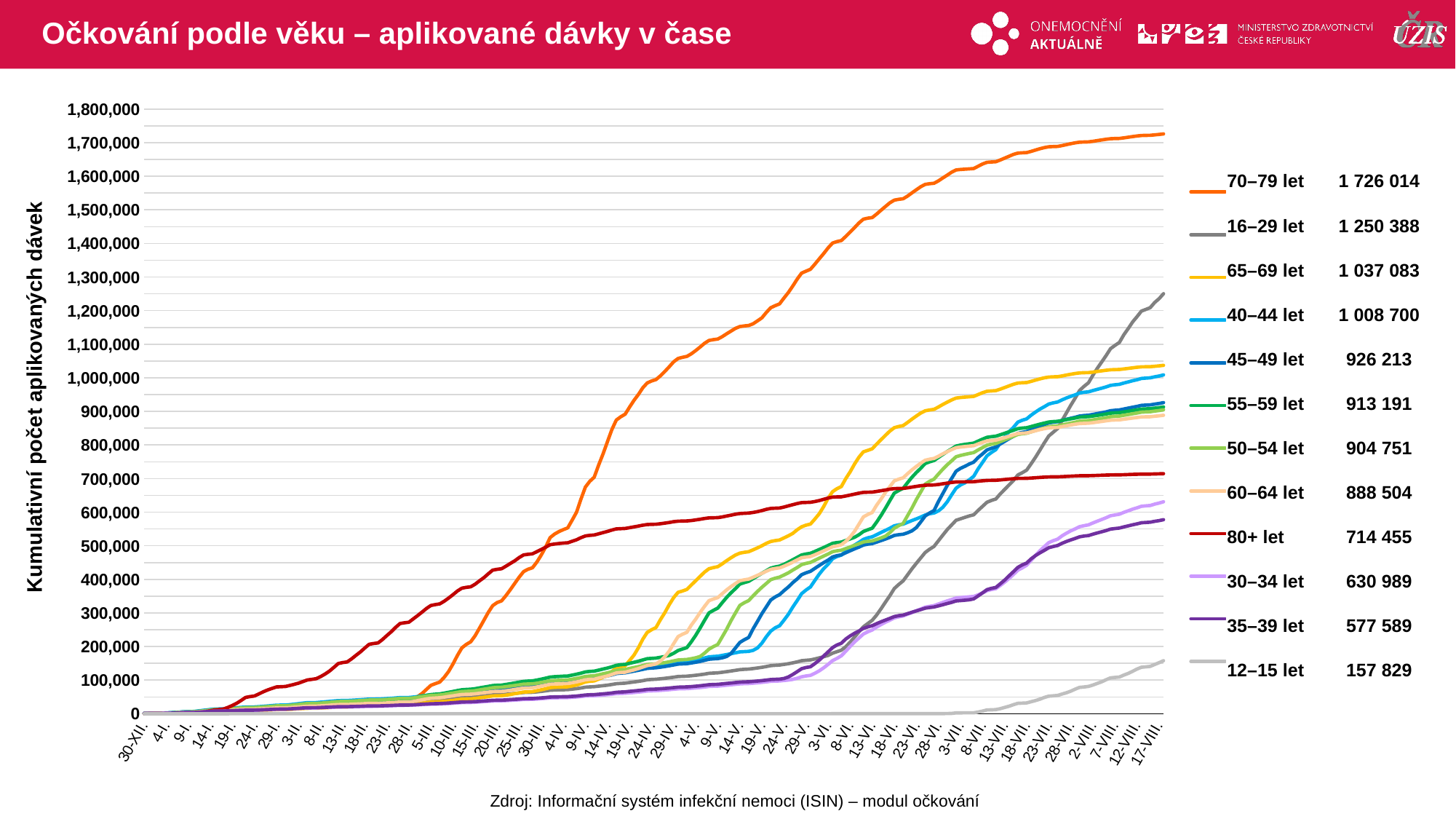

# Očkování podle věku – aplikované dávky v čase

### Chart

| Category | 70–79 | 16–29 | 65–69 | 40–44 | 45–49 | 55–59 | 50–54 | 60–64 | 80+ | 30–34 | 35–39 | 12–15 |
|---|---|---|---|---|---|---|---|---|---|---|---|---|
| 30-XII. | 489.0 | 1261.0 | 558.0 | 1390.0 | 1160.0 | 1020.0 | 1113.0 | 825.0 | 601.0 | 872.0 | 764.0 | 0.0 |
| 31-XII. | 600.0 | 1413.0 | 619.0 | 1545.0 | 1292.0 | 1133.0 | 1233.0 | 910.0 | 719.0 | 980.0 | 855.0 | 0.0 |
| 1-I. | 608.0 | 1434.0 | 631.0 | 1592.0 | 1325.0 | 1163.0 | 1266.0 | 933.0 | 722.0 | 997.0 | 875.0 | 0.0 |
| 2-I. | 648.0 | 1589.0 | 681.0 | 1796.0 | 1482.0 | 1290.0 | 1410.0 | 1041.0 | 734.0 | 1100.0 | 976.0 | 0.0 |
| 3-I. | 677.0 | 1691.0 | 723.0 | 1946.0 | 1598.0 | 1391.0 | 1522.0 | 1104.0 | 737.0 | 1185.0 | 1041.0 | 0.0 |
| 4-I. | 808.0 | 2055.0 | 918.0 | 2465.0 | 2073.0 | 1813.0 | 1936.0 | 1393.0 | 769.0 | 1479.0 | 1323.0 | 0.0 |
| 5-I. | 957.0 | 2544.0 | 1143.0 | 3109.0 | 2631.0 | 2334.0 | 2504.0 | 1731.0 | 810.0 | 1844.0 | 1693.0 | 0.0 |
| 6-I. | 1194.0 | 3179.0 | 1428.0 | 3945.0 | 3377.0 | 2987.0 | 3221.0 | 2195.0 | 877.0 | 2284.0 | 2124.0 | 0.0 |
| 7-I. | 1648.0 | 4037.0 | 1802.0 | 4942.0 | 4317.0 | 3825.0 | 4144.0 | 2862.0 | 1281.0 | 2852.0 | 2695.0 | 0.0 |
| 8-I. | 2156.0 | 5018.0 | 2253.0 | 6222.0 | 5501.0 | 4839.0 | 5262.0 | 3612.0 | 2140.0 | 3519.0 | 3369.0 | 0.0 |
| 9-I. | 2335.0 | 5170.0 | 2401.0 | 6429.0 | 5712.0 | 5054.0 | 5455.0 | 3792.0 | 2327.0 | 3630.0 | 3514.0 | 0.0 |
| 10-I. | 2487.0 | 5321.0 | 2532.0 | 6637.0 | 5907.0 | 5243.0 | 5642.0 | 3935.0 | 2434.0 | 3741.0 | 3628.0 | 0.0 |
| 11-I. | 2946.0 | 6376.0 | 2996.0 | 7962.0 | 7084.0 | 6280.0 | 6708.0 | 4729.0 | 3072.0 | 4407.0 | 4302.0 | 0.0 |
| 12-I. | 3848.0 | 7521.0 | 3704.0 | 9536.0 | 8584.0 | 7552.0 | 8028.0 | 5753.0 | 4732.0 | 5239.0 | 5194.0 | 0.0 |
| 13-I. | 5051.0 | 8552.0 | 4460.0 | 11002.0 | 9973.0 | 8898.0 | 9456.0 | 6725.0 | 6433.0 | 6009.0 | 6065.0 | 0.0 |
| 14-I. | 6472.0 | 9668.0 | 5339.0 | 12592.0 | 11469.0 | 10386.0 | 10965.0 | 7851.0 | 8722.0 | 6785.0 | 6927.0 | 0.0 |
| 15-I. | 7708.0 | 10669.0 | 6154.0 | 14006.0 | 12780.0 | 11770.0 | 12412.0 | 8966.0 | 11017.0 | 7491.0 | 7680.0 | 0.0 |
| 16-I. | 8061.0 | 10807.0 | 6320.0 | 14217.0 | 12936.0 | 11959.0 | 12625.0 | 9148.0 | 12526.0 | 7579.0 | 7776.0 | 0.0 |
| 17-I. | 8287.0 | 10999.0 | 6432.0 | 14384.0 | 13091.0 | 12100.0 | 12788.0 | 9289.0 | 14178.0 | 7702.0 | 7868.0 | 0.0 |
| 18-I. | 9285.0 | 11794.0 | 7149.0 | 15602.0 | 14151.0 | 13134.0 | 13896.0 | 10194.0 | 18939.0 | 8318.0 | 8484.0 | 0.0 |
| 19-I. | 10271.0 | 12550.0 | 7885.0 | 16765.0 | 15279.0 | 14302.0 | 15045.0 | 11097.0 | 24657.0 | 8880.0 | 9044.0 | 1.0 |
| 20-I. | 11396.0 | 13342.0 | 8583.0 | 17856.0 | 16349.0 | 15479.0 | 16213.0 | 12068.0 | 31257.0 | 9420.0 | 9640.0 | 1.0 |
| 21-I. | 12547.0 | 14068.0 | 9237.0 | 18949.0 | 17346.0 | 16553.0 | 17328.0 | 12854.0 | 39560.0 | 9914.0 | 10174.0 | 1.0 |
| 22-I. | 13412.0 | 14642.0 | 9713.0 | 19810.0 | 18136.0 | 17403.0 | 18127.0 | 13422.0 | 48519.0 | 10295.0 | 10602.0 | 1.0 |
| 23-I. | 13624.0 | 14794.0 | 9814.0 | 20021.0 | 18309.0 | 17599.0 | 18337.0 | 13576.0 | 51000.0 | 10391.0 | 10705.0 | 1.0 |
| 24-I. | 13756.0 | 14919.0 | 9902.0 | 20187.0 | 18452.0 | 17733.0 | 18487.0 | 13676.0 | 52837.0 | 10485.0 | 10780.0 | 1.0 |
| 25-I. | 14286.0 | 15573.0 | 10332.0 | 21015.0 | 19239.0 | 18473.0 | 19199.0 | 14216.0 | 58991.0 | 10940.0 | 11230.0 | 1.0 |
| 26-I. | 14925.0 | 16387.0 | 10906.0 | 22019.0 | 20173.0 | 19448.0 | 20221.0 | 14922.0 | 65360.0 | 11477.0 | 11781.0 | 1.0 |
| 27-I. | 15509.0 | 17185.0 | 11345.0 | 23082.0 | 21154.0 | 20401.0 | 21231.0 | 15601.0 | 70857.0 | 12019.0 | 12343.0 | 1.0 |
| 28-I. | 16117.0 | 18074.0 | 11810.0 | 24190.0 | 22196.0 | 21336.0 | 22231.0 | 16378.0 | 75501.0 | 12605.0 | 13032.0 | 1.0 |
| 29-I. | 16762.0 | 19018.0 | 12345.0 | 25487.0 | 23491.0 | 22475.0 | 23455.0 | 17243.0 | 79842.0 | 13259.0 | 13684.0 | 1.0 |
| 30-I. | 16896.0 | 19121.0 | 12463.0 | 25620.0 | 23634.0 | 22621.0 | 23573.0 | 17360.0 | 80472.0 | 13327.0 | 13754.0 | 1.0 |
| 31-I. | 17044.0 | 19237.0 | 12573.0 | 25758.0 | 23757.0 | 22743.0 | 23703.0 | 17466.0 | 81131.0 | 13412.0 | 13843.0 | 1.0 |
| 1-II. | 17665.0 | 20205.0 | 13101.0 | 26990.0 | 24819.0 | 23717.0 | 24744.0 | 18247.0 | 84076.0 | 14046.0 | 14458.0 | 1.0 |
| 2-II. | 18520.0 | 21292.0 | 13781.0 | 28401.0 | 26232.0 | 24930.0 | 26022.0 | 19206.0 | 87404.0 | 14771.0 | 15284.0 | 1.0 |
| 3-II. | 19662.0 | 22322.0 | 14542.0 | 29891.0 | 27663.0 | 26298.0 | 27419.0 | 20172.0 | 91002.0 | 15540.0 | 16120.0 | 1.0 |
| 4-II. | 20994.0 | 23510.0 | 15424.0 | 31504.0 | 29194.0 | 27784.0 | 28970.0 | 21275.0 | 95780.0 | 16378.0 | 17026.0 | 1.0 |
| 5-II. | 22139.0 | 24520.0 | 16206.0 | 32893.0 | 30496.0 | 29087.0 | 30359.0 | 22368.0 | 100524.0 | 17056.0 | 17766.0 | 1.0 |
| 6-II. | 22297.0 | 24640.0 | 16323.0 | 33056.0 | 30638.0 | 29238.0 | 30515.0 | 22510.0 | 102305.0 | 17150.0 | 17852.0 | 1.0 |
| 7-II. | 22465.0 | 24779.0 | 16412.0 | 33178.0 | 30770.0 | 29383.0 | 30640.0 | 22609.0 | 104412.0 | 17228.0 | 17920.0 | 1.0 |
| 8-II. | 23413.0 | 25617.0 | 17052.0 | 34377.0 | 31846.0 | 30454.0 | 31693.0 | 23506.0 | 110494.0 | 17810.0 | 18543.0 | 1.0 |
| 9-II. | 24545.0 | 26334.0 | 17764.0 | 35537.0 | 32930.0 | 31557.0 | 32755.0 | 24350.0 | 118094.0 | 18377.0 | 19106.0 | 1.0 |
| 10-II. | 25860.0 | 27035.0 | 18485.0 | 36687.0 | 34062.0 | 32783.0 | 33933.0 | 25306.0 | 126836.0 | 18871.0 | 19688.0 | 1.0 |
| 11-II. | 27579.0 | 27853.0 | 19384.0 | 37936.0 | 35316.0 | 34031.0 | 35184.0 | 26364.0 | 138058.0 | 19430.0 | 20360.0 | 1.0 |
| 12-II. | 29048.0 | 28642.0 | 20174.0 | 39105.0 | 36406.0 | 35179.0 | 36345.0 | 27250.0 | 149454.0 | 19940.0 | 20919.0 | 1.0 |
| 13-II. | 29393.0 | 28786.0 | 20309.0 | 39268.0 | 36550.0 | 35370.0 | 36531.0 | 27394.0 | 152369.0 | 20015.0 | 20989.0 | 1.0 |
| 14-II. | 29479.0 | 28822.0 | 20373.0 | 39317.0 | 36596.0 | 35450.0 | 36615.0 | 27451.0 | 154166.0 | 20040.0 | 21018.0 | 1.0 |
| 15-II. | 30430.0 | 29432.0 | 20884.0 | 40108.0 | 37322.0 | 36172.0 | 37381.0 | 28045.0 | 163068.0 | 20461.0 | 21431.0 | 1.0 |
| 16-II. | 31646.0 | 30128.0 | 21477.0 | 40892.0 | 38001.0 | 36925.0 | 38172.0 | 28660.0 | 173660.0 | 20821.0 | 21822.0 | 1.0 |
| 17-II. | 32933.0 | 30816.0 | 22077.0 | 41673.0 | 38774.0 | 37823.0 | 39082.0 | 29340.0 | 183828.0 | 21236.0 | 22253.0 | 2.0 |
| 18-II. | 34290.0 | 31437.0 | 22865.0 | 42560.0 | 39631.0 | 38787.0 | 40033.0 | 30174.0 | 195596.0 | 21681.0 | 22738.0 | 2.0 |
| 19-II. | 35566.0 | 32151.0 | 23480.0 | 43411.0 | 40460.0 | 39688.0 | 40939.0 | 30822.0 | 206759.0 | 22105.0 | 23210.0 | 2.0 |
| 20-II. | 35704.0 | 32243.0 | 23561.0 | 43497.0 | 40563.0 | 39780.0 | 41029.0 | 30909.0 | 208973.0 | 22165.0 | 23269.0 | 2.0 |
| 21-II. | 35770.0 | 32267.0 | 23600.0 | 43525.0 | 40634.0 | 39829.0 | 41083.0 | 30958.0 | 210645.0 | 22188.0 | 23288.0 | 2.0 |
| 22-II. | 36636.0 | 32878.0 | 24061.0 | 44170.0 | 41207.0 | 40533.0 | 41760.0 | 31513.0 | 220648.0 | 22607.0 | 23624.0 | 2.0 |
| 23-II. | 37678.0 | 33596.0 | 24697.0 | 45065.0 | 42014.0 | 41366.0 | 42661.0 | 32193.0 | 232615.0 | 23098.0 | 24151.0 | 2.0 |
| 24-II. | 39073.0 | 34356.0 | 25406.0 | 45939.0 | 42862.0 | 42314.0 | 43594.0 | 33033.0 | 243804.0 | 23638.0 | 24621.0 | 2.0 |
| 25-II. | 40736.0 | 35232.0 | 26191.0 | 47009.0 | 43933.0 | 43381.0 | 44664.0 | 33904.0 | 257138.0 | 24241.0 | 25262.0 | 2.0 |
| 26-II. | 42692.0 | 36152.0 | 27005.0 | 48039.0 | 44882.0 | 44449.0 | 45661.0 | 34771.0 | 268519.0 | 24815.0 | 25799.0 | 2.0 |
| 27-II. | 43014.0 | 36295.0 | 27083.0 | 48188.0 | 44993.0 | 44567.0 | 45771.0 | 34865.0 | 270755.0 | 24898.0 | 25863.0 | 2.0 |
| 28-II. | 43155.0 | 36395.0 | 27154.0 | 48311.0 | 45118.0 | 44774.0 | 45934.0 | 34997.0 | 272412.0 | 24975.0 | 25909.0 | 2.0 |
| 1-III. | 45827.0 | 37165.0 | 28203.0 | 49527.0 | 46267.0 | 46463.0 | 47123.0 | 36452.0 | 282388.0 | 25583.0 | 26568.0 | 2.0 |
| 2-III. | 51183.0 | 38102.0 | 29750.0 | 51183.0 | 47823.0 | 49664.0 | 48920.0 | 39160.0 | 292288.0 | 26275.0 | 27347.0 | 2.0 |
| 3-III. | 60364.0 | 39163.0 | 31403.0 | 53069.0 | 49632.0 | 52353.0 | 50858.0 | 41533.0 | 302646.0 | 27052.0 | 28209.0 | 2.0 |
| 4-III. | 72677.0 | 40023.0 | 33161.0 | 54709.0 | 51260.0 | 54827.0 | 52600.0 | 44078.0 | 313447.0 | 27639.0 | 29027.0 | 2.0 |
| 5-III. | 84632.0 | 40978.0 | 34577.0 | 56302.0 | 52757.0 | 57059.0 | 54274.0 | 45987.0 | 322276.0 | 28351.0 | 29776.0 | 3.0 |
| 6-III. | 89606.0 | 41335.0 | 35159.0 | 56858.0 | 53290.0 | 58180.0 | 55021.0 | 46809.0 | 324808.0 | 28588.0 | 30059.0 | 3.0 |
| 7-III. | 94256.0 | 41720.0 | 35810.0 | 57486.0 | 53908.0 | 59074.0 | 55768.0 | 47487.0 | 327046.0 | 28806.0 | 30337.0 | 3.0 |
| 8-III. | 108267.0 | 42603.0 | 36985.0 | 58957.0 | 55277.0 | 61326.0 | 57407.0 | 49333.0 | 334864.0 | 29463.0 | 31066.0 | 3.0 |
| 9-III. | 125735.0 | 43746.0 | 38390.0 | 60800.0 | 57232.0 | 63801.0 | 59716.0 | 51446.0 | 344358.0 | 30231.0 | 31908.0 | 4.0 |
| 10-III. | 148438.0 | 45131.0 | 39898.0 | 62604.0 | 58821.0 | 66408.0 | 61589.0 | 53357.0 | 354562.0 | 31101.0 | 32888.0 | 4.0 |
| 11-III. | 173419.0 | 46695.0 | 41730.0 | 64694.0 | 60824.0 | 69058.0 | 63781.0 | 55458.0 | 365250.0 | 32150.0 | 33966.0 | 5.0 |
| 12-III. | 195854.0 | 48171.0 | 43593.0 | 66908.0 | 62750.0 | 71406.0 | 65806.0 | 57148.0 | 373784.0 | 33030.0 | 34925.0 | 5.0 |
| 13-III. | 206326.0 | 48609.0 | 44058.0 | 67573.0 | 63554.0 | 72362.0 | 66579.0 | 57751.0 | 376178.0 | 33247.0 | 35226.0 | 6.0 |
| 14-III. | 213975.0 | 48975.0 | 44381.0 | 68092.0 | 64014.0 | 73001.0 | 67203.0 | 58118.0 | 377831.0 | 33441.0 | 35449.0 | 6.0 |
| 15-III. | 231865.0 | 50255.0 | 45712.0 | 69646.0 | 65320.0 | 74601.0 | 68590.0 | 59274.0 | 385408.0 | 34152.0 | 36130.0 | 6.0 |
| 16-III. | 254751.0 | 51683.0 | 47475.0 | 71749.0 | 67243.0 | 77000.0 | 70895.0 | 60978.0 | 395507.0 | 35134.0 | 37083.0 | 7.0 |
| 17-III. | 278084.0 | 53067.0 | 49216.0 | 73526.0 | 68941.0 | 79247.0 | 72948.0 | 62594.0 | 405100.0 | 36037.0 | 37971.0 | 7.0 |
| 18-III. | 301874.0 | 54392.0 | 51047.0 | 75293.0 | 70630.0 | 81452.0 | 75082.0 | 64148.0 | 416551.0 | 36892.0 | 38920.0 | 7.0 |
| 19-III. | 321730.0 | 56053.0 | 53104.0 | 77349.0 | 72536.0 | 83940.0 | 77351.0 | 66041.0 | 427501.0 | 37790.0 | 40000.0 | 7.0 |
| 20-III. | 331024.0 | 56629.0 | 53568.0 | 77964.0 | 73081.0 | 84802.0 | 78357.0 | 66471.0 | 429896.0 | 38095.0 | 40333.0 | 8.0 |
| 21-III. | 335882.0 | 56916.0 | 53751.0 | 78247.0 | 73382.0 | 85147.0 | 78778.0 | 66665.0 | 431513.0 | 38275.0 | 40468.0 | 8.0 |
| 22-III. | 351706.0 | 57921.0 | 55477.0 | 79761.0 | 74890.0 | 87201.0 | 80538.0 | 68331.0 | 439304.0 | 38963.0 | 41170.0 | 8.0 |
| 23-III. | 369335.0 | 59138.0 | 57429.0 | 81293.0 | 76469.0 | 89444.0 | 82350.0 | 70112.0 | 447250.0 | 39723.0 | 41994.0 | 8.0 |
| 24-III. | 388193.0 | 60381.0 | 59797.0 | 83058.0 | 78199.0 | 91717.0 | 84190.0 | 72177.0 | 455243.0 | 40611.0 | 42814.0 | 8.0 |
| 25-III. | 406756.0 | 61686.0 | 62116.0 | 84933.0 | 80006.0 | 93931.0 | 85979.0 | 74277.0 | 464995.0 | 41430.0 | 43699.0 | 8.0 |
| 26-III. | 423145.0 | 63291.0 | 64550.0 | 87193.0 | 82030.0 | 96359.0 | 88110.0 | 76403.0 | 472748.0 | 42495.0 | 44846.0 | 9.0 |
| 27-III. | 430224.0 | 63659.0 | 65121.0 | 87669.0 | 82418.0 | 97148.0 | 88624.0 | 76898.0 | 474623.0 | 42731.0 | 45121.0 | 9.0 |
| 28-III. | 434448.0 | 63951.0 | 65769.0 | 88117.0 | 82918.0 | 97824.0 | 89105.0 | 77347.0 | 475962.0 | 42926.0 | 45334.0 | 9.0 |
| 29-III. | 451592.0 | 65037.0 | 68421.0 | 89852.0 | 84610.0 | 100200.0 | 90831.0 | 79685.0 | 482500.0 | 43728.0 | 46222.0 | 9.0 |
| 30-III. | 472696.0 | 66497.0 | 71329.0 | 91864.0 | 86949.0 | 102964.0 | 93223.0 | 82344.0 | 488887.0 | 44671.0 | 47214.0 | 9.0 |
| 31-III. | 496306.0 | 68162.0 | 74313.0 | 93981.0 | 89048.0 | 105858.0 | 95391.0 | 84844.0 | 495862.0 | 45714.0 | 48323.0 | 9.0 |
| 1-IV. | 524278.0 | 70021.0 | 77738.0 | 96466.0 | 91351.0 | 109061.0 | 97932.0 | 87736.0 | 503114.0 | 46962.0 | 49654.0 | 9.0 |
| 2-IV. | 534679.0 | 70586.0 | 78757.0 | 97378.0 | 92099.0 | 110195.0 | 98844.0 | 88519.0 | 505167.0 | 47326.0 | 50070.0 | 10.0 |
| 3-IV. | 542123.0 | 71083.0 | 79399.0 | 98023.0 | 92740.0 | 111057.0 | 99547.0 | 89206.0 | 506657.0 | 47619.0 | 50405.0 | 10.0 |
| 4-IV. | 547963.0 | 71387.0 | 79816.0 | 98563.0 | 93268.0 | 111763.0 | 100114.0 | 89632.0 | 507992.0 | 47805.0 | 50629.0 | 10.0 |
| 5-IV. | 553159.0 | 71684.0 | 80187.0 | 98966.0 | 93608.0 | 112243.0 | 100633.0 | 90064.0 | 508895.0 | 47996.0 | 50832.0 | 10.0 |
| 6-IV. | 576217.0 | 73313.0 | 82543.0 | 100855.0 | 95543.0 | 114983.0 | 102883.0 | 92332.0 | 513318.0 | 48950.0 | 51807.0 | 10.0 |
| 7-IV. | 599806.0 | 74609.0 | 85420.0 | 102617.0 | 97426.0 | 117667.0 | 105091.0 | 94571.0 | 517792.0 | 49811.0 | 52657.0 | 10.0 |
| 8-IV. | 638920.0 | 76561.0 | 89945.0 | 105177.0 | 99855.0 | 120709.0 | 107797.0 | 97705.0 | 524035.0 | 51035.0 | 54065.0 | 10.0 |
| 9-IV. | 674688.0 | 79076.0 | 94781.0 | 108277.0 | 103011.0 | 124456.0 | 110995.0 | 101062.0 | 529152.0 | 52677.0 | 55675.0 | 13.0 |
| 10-IV. | 691996.0 | 79935.0 | 96641.0 | 109867.0 | 104284.0 | 125960.0 | 112281.0 | 102290.0 | 530965.0 | 53221.0 | 56528.0 | 14.0 |
| 11-IV. | 704048.0 | 80540.0 | 97679.0 | 110694.0 | 105028.0 | 126791.0 | 113172.0 | 102998.0 | 532036.0 | 53547.0 | 56893.0 | 14.0 |
| 12-IV. | 740020.0 | 82035.0 | 103040.0 | 113098.0 | 107348.0 | 129841.0 | 115817.0 | 106214.0 | 535536.0 | 54518.0 | 58019.0 | 14.0 |
| 13-IV. | 773386.0 | 83556.0 | 108396.0 | 115891.0 | 110015.0 | 132968.0 | 118942.0 | 109299.0 | 539199.0 | 55636.0 | 59223.0 | 14.0 |
| 14-IV. | 809913.0 | 85063.0 | 115211.0 | 118371.0 | 112633.0 | 136044.0 | 121937.0 | 112601.0 | 542693.0 | 56701.0 | 60377.0 | 14.0 |
| 15-IV. | 845895.0 | 87077.0 | 125778.0 | 121431.0 | 115493.0 | 139711.0 | 125099.0 | 116674.0 | 546805.0 | 58056.0 | 61790.0 | 14.0 |
| 16-IV. | 874208.0 | 89398.0 | 135410.0 | 125660.0 | 119559.0 | 144091.0 | 129113.0 | 121317.0 | 550161.0 | 59671.0 | 63748.0 | 15.0 |
| 17-IV. | 883976.0 | 90301.0 | 139884.0 | 127092.0 | 120855.0 | 145916.0 | 130937.0 | 122610.0 | 550880.0 | 60315.0 | 64590.0 | 15.0 |
| 18-IV. | 891732.0 | 91049.0 | 142635.0 | 128144.0 | 121731.0 | 146855.0 | 131799.0 | 123461.0 | 551420.0 | 60825.0 | 65202.0 | 15.0 |
| 19-IV. | 912627.0 | 92861.0 | 158186.0 | 130974.0 | 124282.0 | 150005.0 | 134782.0 | 126973.0 | 553778.0 | 62004.0 | 66588.0 | 15.0 |
| 20-IV. | 932734.0 | 94528.0 | 174192.0 | 133453.0 | 126759.0 | 153124.0 | 137517.0 | 130499.0 | 556250.0 | 63117.0 | 67864.0 | 16.0 |
| 21-IV. | 950307.0 | 96285.0 | 196065.0 | 135895.0 | 129303.0 | 156343.0 | 140251.0 | 134429.0 | 558574.0 | 64389.0 | 69177.0 | 16.0 |
| 22-IV. | 970267.0 | 98459.0 | 221802.0 | 138903.0 | 132096.0 | 160162.0 | 143398.0 | 138948.0 | 561234.0 | 65802.0 | 70635.0 | 16.0 |
| 23-IV. | 984608.0 | 101042.0 | 241887.0 | 142373.0 | 134981.0 | 163853.0 | 146746.0 | 143377.0 | 563132.0 | 67624.0 | 72524.0 | 18.0 |
| 24-IV. | 990710.0 | 102052.0 | 250051.0 | 143337.0 | 136005.0 | 164803.0 | 147654.0 | 145280.0 | 563710.0 | 68157.0 | 73018.0 | 18.0 |
| 25-IV. | 994700.0 | 102656.0 | 256458.0 | 144088.0 | 136869.0 | 165666.0 | 148361.0 | 148240.0 | 564057.0 | 68605.0 | 73391.0 | 18.0 |
| 26-IV. | 1005843.0 | 104101.0 | 279986.0 | 145804.0 | 138555.0 | 167936.0 | 150120.0 | 157082.0 | 565601.0 | 69535.0 | 74393.0 | 19.0 |
| 27-IV. | 1018883.0 | 105444.0 | 300680.0 | 147545.0 | 140556.0 | 170397.0 | 152131.0 | 169668.0 | 567325.0 | 70465.0 | 75326.0 | 20.0 |
| 28-IV. | 1032838.0 | 107067.0 | 324445.0 | 149697.0 | 142764.0 | 173556.0 | 154581.0 | 186427.0 | 569324.0 | 71587.0 | 76433.0 | 20.0 |
| 29-IV. | 1047612.0 | 108749.0 | 345616.0 | 152322.0 | 145135.0 | 180018.0 | 157160.0 | 208504.0 | 571695.0 | 72858.0 | 77791.0 | 21.0 |
| 30-IV. | 1057539.0 | 110767.0 | 361498.0 | 155092.0 | 147734.0 | 188166.0 | 159991.0 | 229679.0 | 573154.0 | 74189.0 | 79202.0 | 22.0 |
| 1-V. | 1061109.0 | 111261.0 | 365300.0 | 155856.0 | 148415.0 | 192491.0 | 160798.0 | 236509.0 | 573517.0 | 74517.0 | 79572.0 | 22.0 |
| 2-V. | 1063692.0 | 111760.0 | 370053.0 | 156468.0 | 149016.0 | 196809.0 | 161527.0 | 242294.0 | 573871.0 | 74826.0 | 79896.0 | 23.0 |
| 3-V. | 1071407.0 | 113071.0 | 383202.0 | 158361.0 | 151003.0 | 214130.0 | 163833.0 | 263822.0 | 575079.0 | 75773.0 | 80874.0 | 23.0 |
| 4-V. | 1081198.0 | 114494.0 | 395943.0 | 160646.0 | 153264.0 | 233441.0 | 166516.0 | 281602.0 | 576884.0 | 76814.0 | 81969.0 | 24.0 |
| 5-V. | 1091674.0 | 116165.0 | 408735.0 | 162921.0 | 155791.0 | 255145.0 | 170335.0 | 301469.0 | 578801.0 | 78043.0 | 83256.0 | 25.0 |
| 6-V. | 1102778.0 | 117972.0 | 421554.0 | 165925.0 | 158863.0 | 277988.0 | 180180.0 | 319575.0 | 581162.0 | 79407.0 | 84720.0 | 25.0 |
| 7-V. | 1111210.0 | 120334.0 | 431547.0 | 169203.0 | 162239.0 | 300111.0 | 192263.0 | 336661.0 | 583019.0 | 81133.0 | 86423.0 | 26.0 |
| 8-V. | 1113690.0 | 121154.0 | 435056.0 | 170328.0 | 163314.0 | 307725.0 | 199716.0 | 341507.0 | 583397.0 | 81772.0 | 87036.0 | 26.0 |
| 9-V. | 1115454.0 | 121803.0 | 437693.0 | 171174.0 | 164074.0 | 314382.0 | 206102.0 | 345525.0 | 583764.0 | 82279.0 | 87469.0 | 26.0 |
| 10-V. | 1122521.0 | 123482.0 | 446213.0 | 173596.0 | 166445.0 | 330492.0 | 228642.0 | 357242.0 | 585772.0 | 83530.0 | 88879.0 | 29.0 |
| 11-V. | 1131067.0 | 125279.0 | 455684.0 | 176174.0 | 170365.0 | 346223.0 | 251476.0 | 368649.0 | 588452.0 | 84913.0 | 90235.0 | 30.0 |
| 12-V. | 1139170.0 | 127111.0 | 464302.0 | 178683.0 | 179357.0 | 360070.0 | 277146.0 | 378546.0 | 591113.0 | 86188.0 | 91453.0 | 32.0 |
| 13-V. | 1147200.0 | 129222.0 | 472248.0 | 181407.0 | 195657.0 | 372386.0 | 299974.0 | 387739.0 | 593786.0 | 87527.0 | 92842.0 | 40.0 |
| 14-V. | 1152535.0 | 131233.0 | 478089.0 | 184024.0 | 212217.0 | 385909.0 | 322458.0 | 395896.0 | 595869.0 | 88912.0 | 94176.0 | 45.0 |
| 15-V. | 1154407.0 | 132301.0 | 480452.0 | 184912.0 | 220344.0 | 390401.0 | 330504.0 | 398629.0 | 596641.0 | 89484.0 | 94736.0 | 48.0 |
| 16-V. | 1155807.0 | 132926.0 | 482273.0 | 185568.0 | 226990.0 | 394064.0 | 336686.0 | 400670.0 | 597276.0 | 89890.0 | 95097.0 | 51.0 |
| 17-V. | 1160762.0 | 134446.0 | 487820.0 | 188592.0 | 252404.0 | 402139.0 | 350706.0 | 406152.0 | 599028.0 | 90872.0 | 96121.0 | 52.0 |
| 18-V. | 1169576.0 | 136261.0 | 493826.0 | 195919.0 | 274815.0 | 410168.0 | 363981.0 | 412044.0 | 601561.0 | 92082.0 | 97307.0 | 66.0 |
| 19-V. | 1178529.0 | 138089.0 | 500030.0 | 210117.0 | 297911.0 | 417963.0 | 376480.0 | 417897.0 | 604755.0 | 93321.0 | 98592.0 | 69.0 |
| 20-V. | 1194421.0 | 140504.0 | 507064.0 | 229089.0 | 318001.0 | 425733.0 | 387667.0 | 424136.0 | 608468.0 | 94766.0 | 100087.0 | 78.0 |
| 21-V. | 1208572.0 | 143145.0 | 512686.0 | 245774.0 | 338439.0 | 433400.0 | 399063.0 | 429802.0 | 611074.0 | 96563.0 | 101846.0 | 84.0 |
| 22-V. | 1214713.0 | 144140.0 | 515255.0 | 255713.0 | 347672.0 | 437009.0 | 403392.0 | 432387.0 | 611754.0 | 97155.0 | 102459.0 | 87.0 |
| 23-V. | 1220136.0 | 144920.0 | 517165.0 | 261871.0 | 354363.0 | 439498.0 | 406744.0 | 434182.0 | 612235.0 | 97580.0 | 102909.0 | 88.0 |
| 24-V. | 1237348.0 | 146825.0 | 523365.0 | 278382.0 | 366340.0 | 444759.0 | 412869.0 | 439137.0 | 615174.0 | 98927.0 | 104899.0 | 90.0 |
| 25-V. | 1254028.0 | 148888.0 | 529636.0 | 296144.0 | 377329.0 | 451334.0 | 419399.0 | 444880.0 | 618760.0 | 100263.0 | 109451.0 | 91.0 |
| 26-V. | 1273299.0 | 151478.0 | 536949.0 | 317538.0 | 390286.0 | 458303.0 | 427574.0 | 451153.0 | 622217.0 | 102325.0 | 116859.0 | 95.0 |
| 27-V. | 1293949.0 | 154411.0 | 547621.0 | 336977.0 | 401307.0 | 465482.0 | 435320.0 | 457925.0 | 625703.0 | 105625.0 | 125364.0 | 95.0 |
| 28-V. | 1311680.0 | 157825.0 | 556532.0 | 357511.0 | 413952.0 | 472615.0 | 443831.0 | 464399.0 | 628425.0 | 109872.0 | 134000.0 | 99.0 |
| 29-V. | 1317515.0 | 159131.0 | 561370.0 | 368225.0 | 419359.0 | 475528.0 | 447551.0 | 466434.0 | 628933.0 | 112441.0 | 137575.0 | 100.0 |
| 30-V. | 1323182.0 | 160178.0 | 564469.0 | 377387.0 | 423934.0 | 477627.0 | 450366.0 | 467963.0 | 629424.0 | 114156.0 | 139781.0 | 101.0 |
| 31-V. | 1338410.0 | 163125.0 | 579581.0 | 396928.0 | 432688.0 | 483149.0 | 456726.0 | 473223.0 | 631575.0 | 120487.0 | 149212.0 | 104.0 |
| 1-VI. | 1354212.0 | 166320.0 | 595363.0 | 415527.0 | 441284.0 | 488934.0 | 463063.0 | 478873.0 | 634576.0 | 127836.0 | 159544.0 | 110.0 |
| 2-VI. | 1369922.0 | 169803.0 | 616757.0 | 431932.0 | 449707.0 | 494832.0 | 469359.0 | 484852.0 | 638281.0 | 136794.0 | 171830.0 | 116.0 |
| 3-VI. | 1386821.0 | 173535.0 | 641472.0 | 445070.0 | 457434.0 | 500811.0 | 475428.0 | 490974.0 | 642030.0 | 147016.0 | 184175.0 | 125.0 |
| 4-VI. | 1401006.0 | 180416.0 | 661050.0 | 461444.0 | 466633.0 | 507344.0 | 482423.0 | 496985.0 | 644746.0 | 158063.0 | 196705.0 | 168.0 |
| 5-VI. | 1405539.0 | 184605.0 | 669713.0 | 467815.0 | 470530.0 | 509557.0 | 484979.0 | 499672.0 | 645372.0 | 164680.0 | 204559.0 | 181.0 |
| 6-VI. | 1408420.0 | 189026.0 | 676092.0 | 472188.0 | 473006.0 | 510948.0 | 486686.0 | 502957.0 | 645707.0 | 172450.0 | 209767.0 | 184.0 |
| 7-VI. | 1420719.0 | 199383.0 | 699663.0 | 483306.0 | 479233.0 | 515686.0 | 491630.0 | 512898.0 | 648065.0 | 185945.0 | 222311.0 | 192.0 |
| 8-VI. | 1433837.0 | 213192.0 | 720198.0 | 493114.0 | 485105.0 | 520340.0 | 496494.0 | 526082.0 | 650921.0 | 200151.0 | 231683.0 | 199.0 |
| 9-VI. | 1447182.0 | 228061.0 | 743309.0 | 502034.0 | 490682.0 | 525250.0 | 501454.0 | 542896.0 | 653679.0 | 213643.0 | 239430.0 | 209.0 |
| 10-VI. | 1461020.0 | 243883.0 | 763719.0 | 510083.0 | 495937.0 | 532844.0 | 505943.0 | 564432.0 | 656626.0 | 225471.0 | 246300.0 | 216.0 |
| 11-VI. | 1472190.0 | 258773.0 | 779644.0 | 518946.0 | 502046.0 | 542521.0 | 511205.0 | 585843.0 | 658823.0 | 237353.0 | 254151.0 | 234.0 |
| 12-VI. | 1475274.0 | 268603.0 | 783936.0 | 523741.0 | 504825.0 | 547668.0 | 513240.0 | 593202.0 | 659348.0 | 244025.0 | 258509.0 | 242.0 |
| 13-VI. | 1477000.0 | 278088.0 | 788662.0 | 526710.0 | 506442.0 | 552274.0 | 514547.0 | 598932.0 | 659656.0 | 249226.0 | 262056.0 | 248.0 |
| 14-VI. | 1487458.0 | 293914.0 | 802590.0 | 533108.0 | 510855.0 | 570444.0 | 518861.0 | 620892.0 | 661629.0 | 258068.0 | 268138.0 | 256.0 |
| 15-VI. | 1498948.0 | 312566.0 | 815872.0 | 539734.0 | 515331.0 | 590246.0 | 523352.0 | 639034.0 | 663880.0 | 265477.0 | 273791.0 | 262.0 |
| 16-VI. | 1510126.0 | 332392.0 | 828943.0 | 545898.0 | 520005.0 | 612019.0 | 528604.0 | 658757.0 | 666056.0 | 272540.0 | 278859.0 | 272.0 |
| 17-VI. | 1520934.0 | 351521.0 | 841461.0 | 552261.0 | 524966.0 | 634573.0 | 539147.0 | 676288.0 | 668411.0 | 278467.0 | 283920.0 | 279.0 |
| 18-VI. | 1528955.0 | 372664.0 | 851512.0 | 559427.0 | 530700.0 | 656741.0 | 552093.0 | 693280.0 | 670101.0 | 285192.0 | 289268.0 | 298.0 |
| 19-VI. | 1531299.0 | 384673.0 | 855142.0 | 562388.0 | 532940.0 | 664373.0 | 559817.0 | 698204.0 | 670542.0 | 288411.0 | 291931.0 | 304.0 |
| 20-VI. | 1532939.0 | 395512.0 | 857879.0 | 564237.0 | 534384.0 | 671041.0 | 566405.0 | 702286.0 | 670794.0 | 290943.0 | 293609.0 | 309.0 |
| 21-VI. | 1540963.0 | 413212.0 | 867068.0 | 569600.0 | 538627.0 | 687777.0 | 589349.0 | 714357.0 | 672438.0 | 296211.0 | 297825.0 | 330.0 |
| 22-VI. | 1550529.0 | 431355.0 | 877055.0 | 575065.0 | 544255.0 | 704062.0 | 612338.0 | 725899.0 | 674566.0 | 301236.0 | 302162.0 | 355.0 |
| 23-VI. | 1559843.0 | 447944.0 | 886407.0 | 580073.0 | 554335.0 | 718084.0 | 637753.0 | 736252.0 | 676708.0 | 306513.0 | 306154.0 | 368.0 |
| 24-VI. | 1569003.0 | 463933.0 | 895322.0 | 585482.0 | 571073.0 | 730892.0 | 660493.0 | 745843.0 | 678698.0 | 311813.0 | 310029.0 | 378.0 |
| 25-VI. | 1575681.0 | 479888.0 | 901870.0 | 591545.0 | 588661.0 | 744900.0 | 683423.0 | 754590.0 | 680206.0 | 317259.0 | 314254.0 | 427.0 |
| 26-VI. | 1577725.0 | 489609.0 | 904331.0 | 595307.0 | 597509.0 | 749676.0 | 691781.0 | 757605.0 | 680679.0 | 319590.0 | 316204.0 | 431.0 |
| 27-VI. | 1579075.0 | 497958.0 | 906180.0 | 597398.0 | 604775.0 | 753611.0 | 698270.0 | 759890.0 | 680942.0 | 321877.0 | 317700.0 | 438.0 |
| 28-VI. | 1586269.0 | 514905.0 | 913106.0 | 603787.0 | 631526.0 | 762823.0 | 713538.0 | 766524.0 | 682450.0 | 326605.0 | 321031.0 | 452.0 |
| 29-VI. | 1594970.0 | 531626.0 | 920659.0 | 614399.0 | 655395.0 | 771806.0 | 727856.0 | 773587.0 | 684501.0 | 331198.0 | 324500.0 | 486.0 |
| 30-VI. | 1603289.0 | 548210.0 | 927610.0 | 630775.0 | 679440.0 | 780511.0 | 741158.0 | 780051.0 | 686463.0 | 335901.0 | 328103.0 | 523.0 |
| 1-VII. | 1612180.0 | 561991.0 | 934262.0 | 651692.0 | 700424.0 | 788397.0 | 752766.0 | 786376.0 | 688489.0 | 339901.0 | 331565.0 | 918.0 |
| 2-VII. | 1618738.0 | 575914.0 | 939798.0 | 671397.0 | 721927.0 | 796671.0 | 764968.0 | 791988.0 | 689923.0 | 344565.0 | 335777.0 | 2434.0 |
| 3-VII. | 1620201.0 | 580135.0 | 941402.0 | 680872.0 | 730397.0 | 799604.0 | 768792.0 | 793863.0 | 690197.0 | 345696.0 | 336796.0 | 2594.0 |
| 4-VII. | 1621046.0 | 584440.0 | 942503.0 | 687265.0 | 736485.0 | 801793.0 | 771835.0 | 795247.0 | 690342.0 | 346821.0 | 337925.0 | 2740.0 |
| 5-VII. | 1621942.0 | 588873.0 | 943619.0 | 696379.0 | 743308.0 | 803614.0 | 774722.0 | 796576.0 | 690494.0 | 348040.0 | 339192.0 | 2771.0 |
| 6-VII. | 1622941.0 | 592157.0 | 944782.0 | 706647.0 | 748900.0 | 805433.0 | 777376.0 | 797942.0 | 690684.0 | 349152.0 | 341845.0 | 2796.0 |
| 7-VII. | 1629768.0 | 605172.0 | 950274.0 | 729149.0 | 762618.0 | 811565.0 | 785292.0 | 803055.0 | 692081.0 | 353953.0 | 350667.0 | 5038.0 |
| 8-VII. | 1636476.0 | 617346.0 | 955772.0 | 748124.0 | 773473.0 | 817353.0 | 792189.0 | 807949.0 | 693392.0 | 359483.0 | 359921.0 | 7813.0 |
| 9-VII. | 1641424.0 | 629575.0 | 959931.0 | 767777.0 | 785238.0 | 822943.0 | 799479.0 | 812100.0 | 694481.0 | 366125.0 | 369421.0 | 11421.0 |
| 10-VII. | 1642418.0 | 634759.0 | 961006.0 | 777576.0 | 790071.0 | 824760.0 | 802237.0 | 813311.0 | 694676.0 | 369596.0 | 373248.0 | 11612.0 |
| 11-VII. | 1643224.0 | 639125.0 | 961839.0 | 786015.0 | 794019.0 | 826165.0 | 804505.0 | 814196.0 | 694874.0 | 372258.0 | 375870.0 | 12335.0 |
| 12-VII. | 1648303.0 | 654162.0 | 966160.0 | 805598.0 | 802835.0 | 830473.0 | 809876.0 | 817965.0 | 695981.0 | 381702.0 | 386651.0 | 15050.0 |
| 13-VII. | 1653900.0 | 667664.0 | 971074.0 | 823392.0 | 810760.0 | 834875.0 | 815196.0 | 821972.0 | 697172.0 | 391646.0 | 397759.0 | 18809.0 |
| 14-VII. | 1659463.0 | 680829.0 | 975961.0 | 839477.0 | 818661.0 | 839417.0 | 820570.0 | 826259.0 | 698404.0 | 402674.0 | 410396.0 | 22312.0 |
| 15-VII. | 1665029.0 | 694153.0 | 980800.0 | 852400.0 | 825928.0 | 843935.0 | 825784.0 | 830344.0 | 699600.0 | 414522.0 | 422902.0 | 26992.0 |
| 16-VII. | 1668886.0 | 710609.0 | 984402.0 | 868144.0 | 834634.0 | 848751.0 | 831488.0 | 834083.0 | 700423.0 | 427283.0 | 435545.0 | 30978.0 |
| 17-VII. | 1669764.0 | 717464.0 | 985316.0 | 873727.0 | 837656.0 | 850410.0 | 833534.0 | 835146.0 | 700592.0 | 434149.0 | 443136.0 | 31588.0 |
| 18-VII. | 1670382.0 | 725108.0 | 985992.0 | 877751.0 | 839846.0 | 851467.0 | 834944.0 | 835933.0 | 700723.0 | 441902.0 | 448401.0 | 32233.0 |
| 19-VII. | 1673904.0 | 743772.0 | 989337.0 | 888713.0 | 845678.0 | 854949.0 | 839137.0 | 839013.0 | 701451.0 | 456361.0 | 460977.0 | 35825.0 |
| 20-VII. | 1677967.0 | 763431.0 | 993199.0 | 898194.0 | 851223.0 | 858566.0 | 843303.0 | 842539.0 | 702429.0 | 471133.0 | 470770.0 | 39218.0 |
| 21-VII. | 1681912.0 | 784816.0 | 996785.0 | 906908.0 | 856243.0 | 862057.0 | 847330.0 | 845841.0 | 703371.0 | 485128.0 | 478974.0 | 43280.0 |
| 22-VII. | 1685310.0 | 806238.0 | 1000040.0 | 914050.0 | 860790.0 | 865294.0 | 850904.0 | 848677.0 | 704231.0 | 497264.0 | 486209.0 | 48449.0 |
| 23-VII. | 1687695.0 | 826719.0 | 1002236.0 | 921938.0 | 865800.0 | 868499.0 | 854573.0 | 851098.0 | 704873.0 | 509360.0 | 494112.0 | 52212.0 |
| 24-VII. | 1688368.0 | 837872.0 | 1002931.0 | 925414.0 | 868099.0 | 869784.0 | 856016.0 | 851970.0 | 705031.0 | 514944.0 | 497727.0 | 53354.0 |
| 25-VII. | 1688696.0 | 848961.0 | 1003318.0 | 927906.0 | 869421.0 | 870514.0 | 856902.0 | 852471.0 | 705112.0 | 519585.0 | 500691.0 | 54398.0 |
| 26-VII. | 1691208.0 | 872672.0 | 1005573.0 | 934224.0 | 873113.0 | 872959.0 | 859661.0 | 854754.0 | 705674.0 | 529337.0 | 507160.0 | 58545.0 |
| 27-VII. | 1694079.0 | 895463.0 | 1008215.0 | 939970.0 | 876548.0 | 875549.0 | 862573.0 | 857362.0 | 706410.0 | 537303.0 | 512657.0 | 62446.0 |
| 28-VII. | 1696877.0 | 918494.0 | 1010686.0 | 944911.0 | 879630.0 | 877986.0 | 865256.0 | 859752.0 | 707085.0 | 544466.0 | 517447.0 | 67295.0 |
| 29-VII. | 1699457.0 | 939936.0 | 1012927.0 | 949458.0 | 882646.0 | 880390.0 | 867841.0 | 861885.0 | 707782.0 | 550345.0 | 521871.0 | 73271.0 |
| 30-VII. | 1701384.0 | 962492.0 | 1014648.0 | 954809.0 | 886284.0 | 882970.0 | 870940.0 | 863849.0 | 708262.0 | 556862.0 | 526655.0 | 78541.0 |
| 31-VII. | 1701940.0 | 974635.0 | 1015181.0 | 956961.0 | 887747.0 | 883861.0 | 872056.0 | 864516.0 | 708411.0 | 559691.0 | 528934.0 | 79715.0 |
| 1-VIII. | 1702243.0 | 985248.0 | 1015499.0 | 958309.0 | 888663.0 | 884422.0 | 872731.0 | 864910.0 | 708479.0 | 562221.0 | 530427.0 | 81381.0 |
| 2-VIII. | 1704013.0 | 1007810.0 | 1017089.0 | 962172.0 | 891059.0 | 886205.0 | 874754.0 | 866544.0 | 708938.0 | 567882.0 | 534483.0 | 85396.0 |
| 3-VIII. | 1706142.0 | 1028315.0 | 1018956.0 | 965748.0 | 893478.0 | 888194.0 | 876894.0 | 868358.0 | 709435.0 | 573073.0 | 538155.0 | 90314.0 |
| 4-VIII. | 1708112.0 | 1047190.0 | 1020725.0 | 969192.0 | 895933.0 | 890132.0 | 878986.0 | 870139.0 | 709958.0 | 578283.0 | 541685.0 | 95051.0 |
| 5-VIII. | 1710076.0 | 1066445.0 | 1022526.0 | 972964.0 | 898674.0 | 892394.0 | 881352.0 | 872003.0 | 710432.0 | 583448.0 | 545222.0 | 101290.0 |
| 6-VIII. | 1711699.0 | 1086718.0 | 1023996.0 | 977449.0 | 902142.0 | 894856.0 | 884242.0 | 873891.0 | 710841.0 | 589407.0 | 549618.0 | 106792.0 |
| 7-VIII. | 1712214.0 | 1096386.0 | 1024480.0 | 979213.0 | 903449.0 | 895768.0 | 885298.0 | 874484.0 | 710944.0 | 591665.0 | 551213.0 | 108027.0 |
| 8-VIII. | 1712533.0 | 1105076.0 | 1024816.0 | 980571.0 | 904426.0 | 896373.0 | 886064.0 | 874896.0 | 711012.0 | 593831.0 | 552569.0 | 109160.0 |
| 9-VIII. | 1714190.0 | 1127829.0 | 1026322.0 | 984332.0 | 907126.0 | 898416.0 | 888439.0 | 876600.0 | 711412.0 | 599391.0 | 556077.0 | 114925.0 |
| 10-VIII. | 1716125.0 | 1146572.0 | 1028042.0 | 987743.0 | 909741.0 | 900512.0 | 890621.0 | 878392.0 | 711913.0 | 603965.0 | 559141.0 | 119945.0 |
| 11-VIII. | 1717983.0 | 1166060.0 | 1029726.0 | 991307.0 | 912474.0 | 902621.0 | 892971.0 | 880203.0 | 712410.0 | 608928.0 | 562355.0 | 126303.0 |
| 12-VIII. | 1719769.0 | 1181921.0 | 1031338.0 | 994305.0 | 914870.0 | 904608.0 | 895206.0 | 881864.0 | 712884.0 | 612883.0 | 565183.0 | 133026.0 |
| 13-VIII. | 1721297.0 | 1198574.0 | 1032678.0 | 998092.0 | 918041.0 | 907036.0 | 897934.0 | 883564.0 | 713258.0 | 617473.0 | 568462.0 | 138381.0 |
| 14-VIII. | 1721614.0 | 1203662.0 | 1032917.0 | 999124.0 | 918876.0 | 907620.0 | 898577.0 | 883968.0 | 713343.0 | 618728.0 | 569290.0 | 139510.0 |
| 15-VIII. | 1721826.0 | 1208870.0 | 1033163.0 | 1000035.0 | 919490.0 | 908082.0 | 899066.0 | 884251.0 | 713391.0 | 619870.0 | 570157.0 | 140947.0 |
| 16-VIII. | 1723104.0 | 1224215.0 | 1034344.0 | 1003013.0 | 921743.0 | 909747.0 | 900934.0 | 885616.0 | 713702.0 | 623953.0 | 572765.0 | 146584.0 |
| 17-VIII. | 1724390.0 | 1235613.0 | 1035534.0 | 1005329.0 | 923669.0 | 911218.0 | 902584.0 | 886832.0 | 714074.0 | 627153.0 | 574820.0 | 151933.0 |
| 18-VIII. | 1726014.0 | 1250388.0 | 1037083.0 | 1008700.0 | 926213.0 | 913191.0 | 904751.0 | 888504.0 | 714455.0 | 630989.0 | 577589.0 | 157829.0 |
| 70–79 let | 1 726 014 |
| --- | --- |
| 16–29 let | 1 250 388 |
| 65–69 let | 1 037 083 |
| 40–44 let | 1 008 700 |
| 45–49 let | 926 213 |
| 55–59 let | 913 191 |
| 50–54 let | 904 751 |
| 60–64 let | 888 504 |
| 80+ let | 714 455 |
| 30–34 let | 630 989 |
| 35–39 let | 577 589 |
| 12–15 let | 157 829 |
Kumulativní počet aplikovaných dávek
Zdroj: Informační systém infekční nemoci (ISIN) – modul očkování